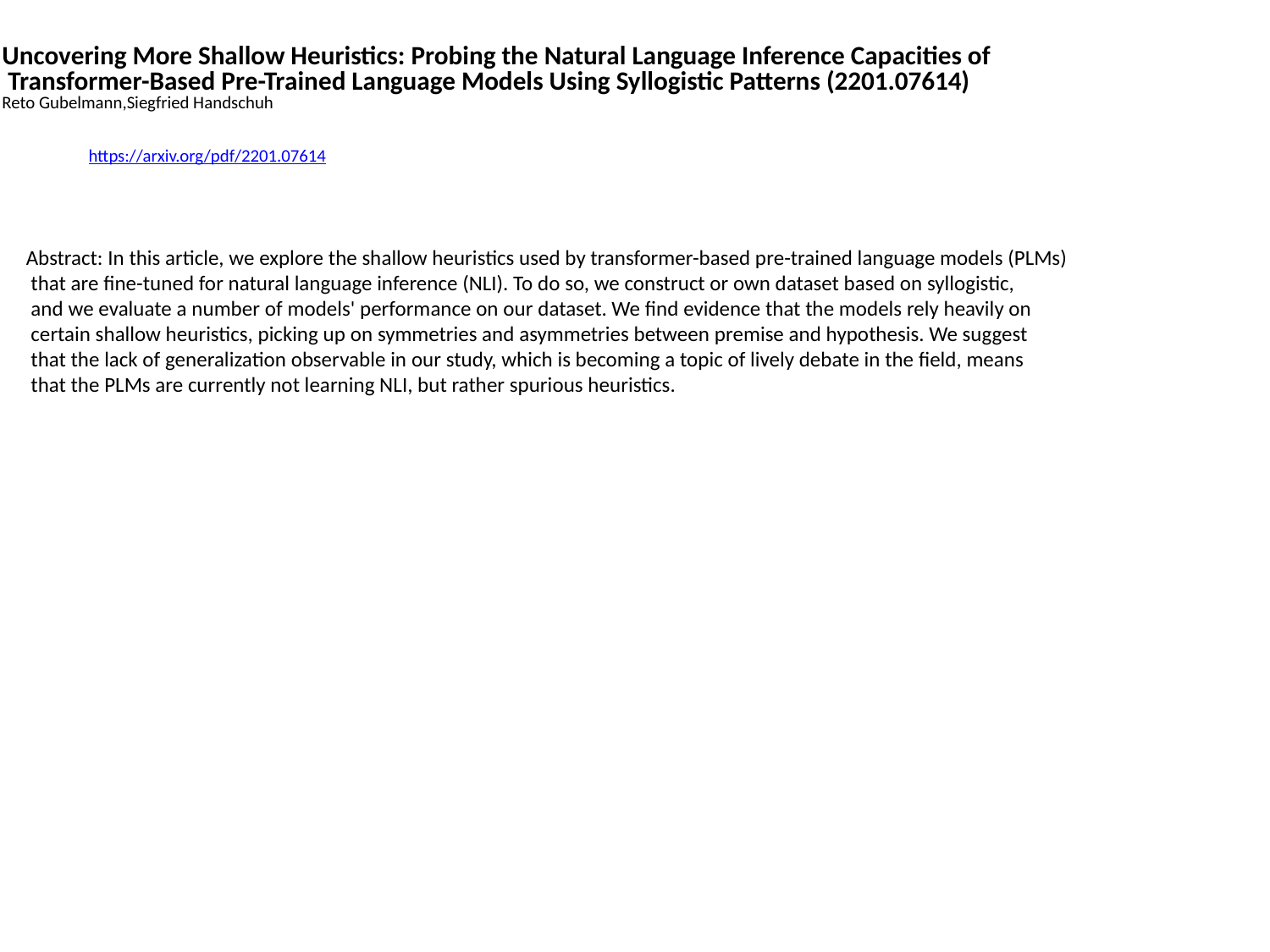

Uncovering More Shallow Heuristics: Probing the Natural Language Inference Capacities of
 Transformer-Based Pre-Trained Language Models Using Syllogistic Patterns (2201.07614)
Reto Gubelmann,Siegfried Handschuh

https://arxiv.org/pdf/2201.07614

Abstract: In this article, we explore the shallow heuristics used by transformer-based pre-trained language models (PLMs)
 that are fine-tuned for natural language inference (NLI). To do so, we construct or own dataset based on syllogistic,
 and we evaluate a number of models' performance on our dataset. We find evidence that the models rely heavily on
 certain shallow heuristics, picking up on symmetries and asymmetries between premise and hypothesis. We suggest
 that the lack of generalization observable in our study, which is becoming a topic of lively debate in the field, means
 that the PLMs are currently not learning NLI, but rather spurious heuristics.